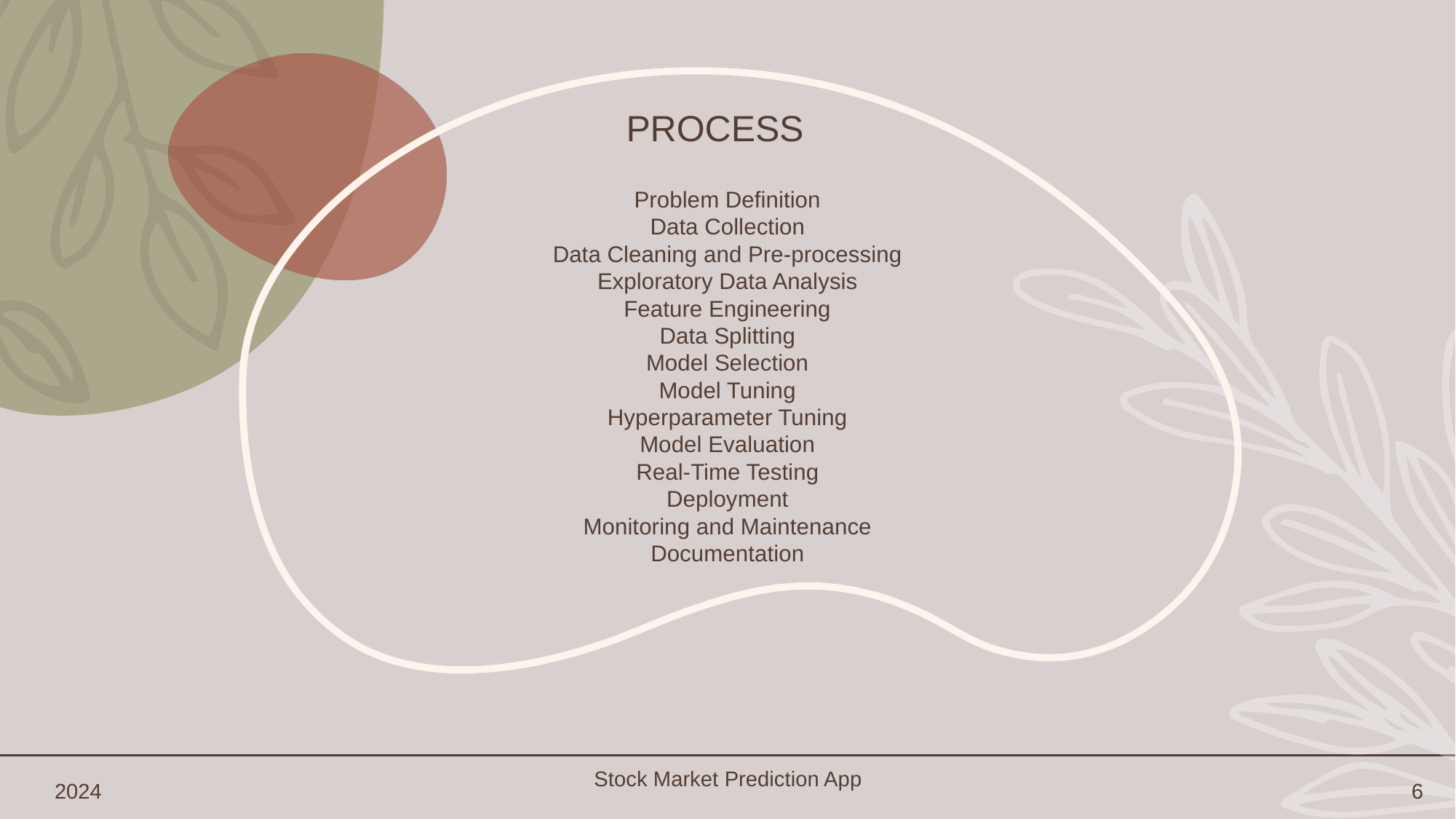

# process
Problem Definition
Data Collection
Data Cleaning and Pre-processing
Exploratory Data Analysis
Feature Engineering
Data Splitting
Model Selection
Model Tuning
Hyperparameter Tuning
Model Evaluation
Real-Time Testing
Deployment
Monitoring and Maintenance
Documentation

2024
Stock Market Prediction App

6